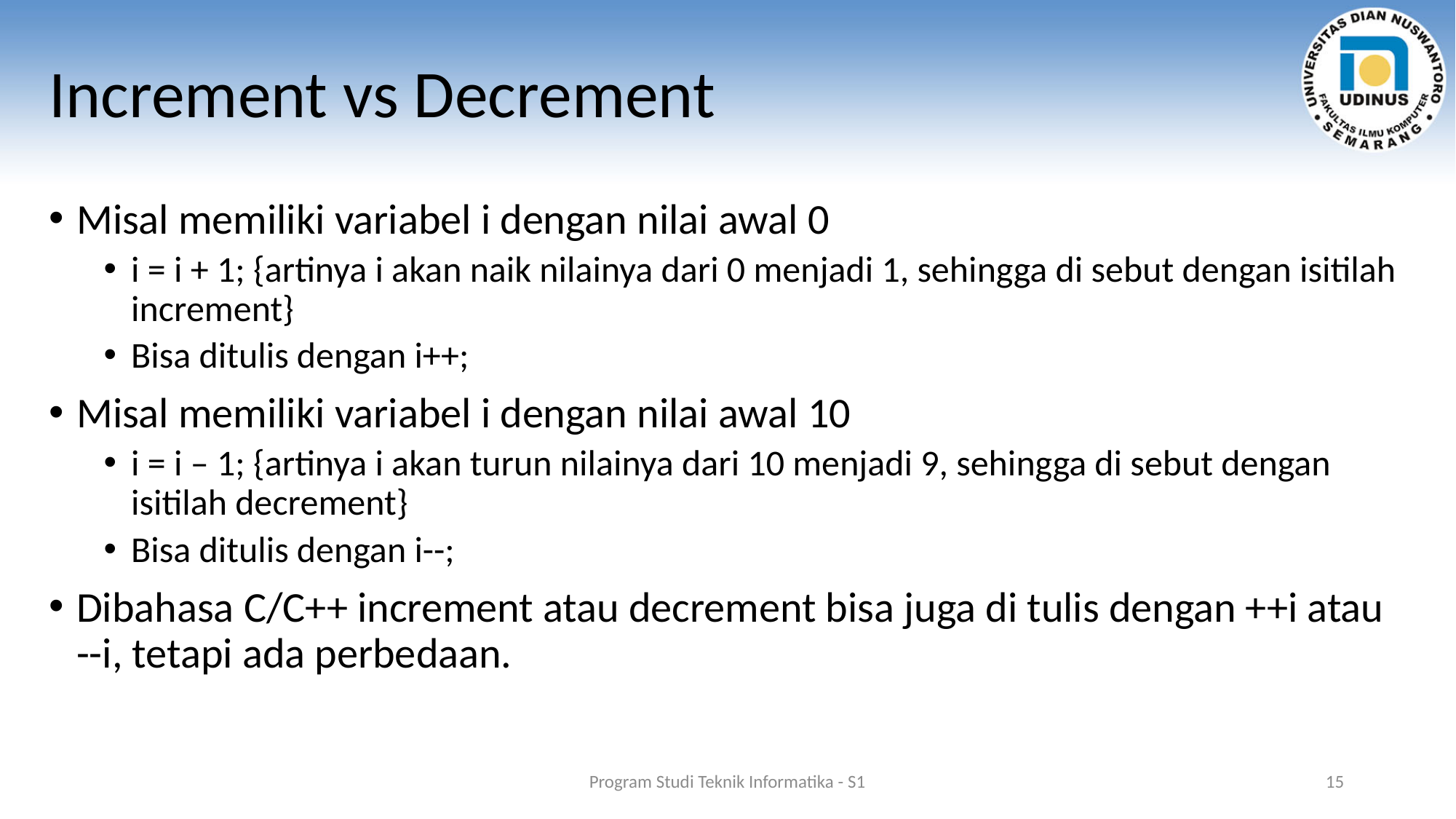

# Increment vs Decrement
Misal memiliki variabel i dengan nilai awal 0
i = i + 1; {artinya i akan naik nilainya dari 0 menjadi 1, sehingga di sebut dengan isitilah increment}
Bisa ditulis dengan i++;
Misal memiliki variabel i dengan nilai awal 10
i = i – 1; {artinya i akan turun nilainya dari 10 menjadi 9, sehingga di sebut dengan isitilah decrement}
Bisa ditulis dengan i--;
Dibahasa C/C++ increment atau decrement bisa juga di tulis dengan ++i atau --i, tetapi ada perbedaan.

Program Studi Teknik Informatika - S1
15